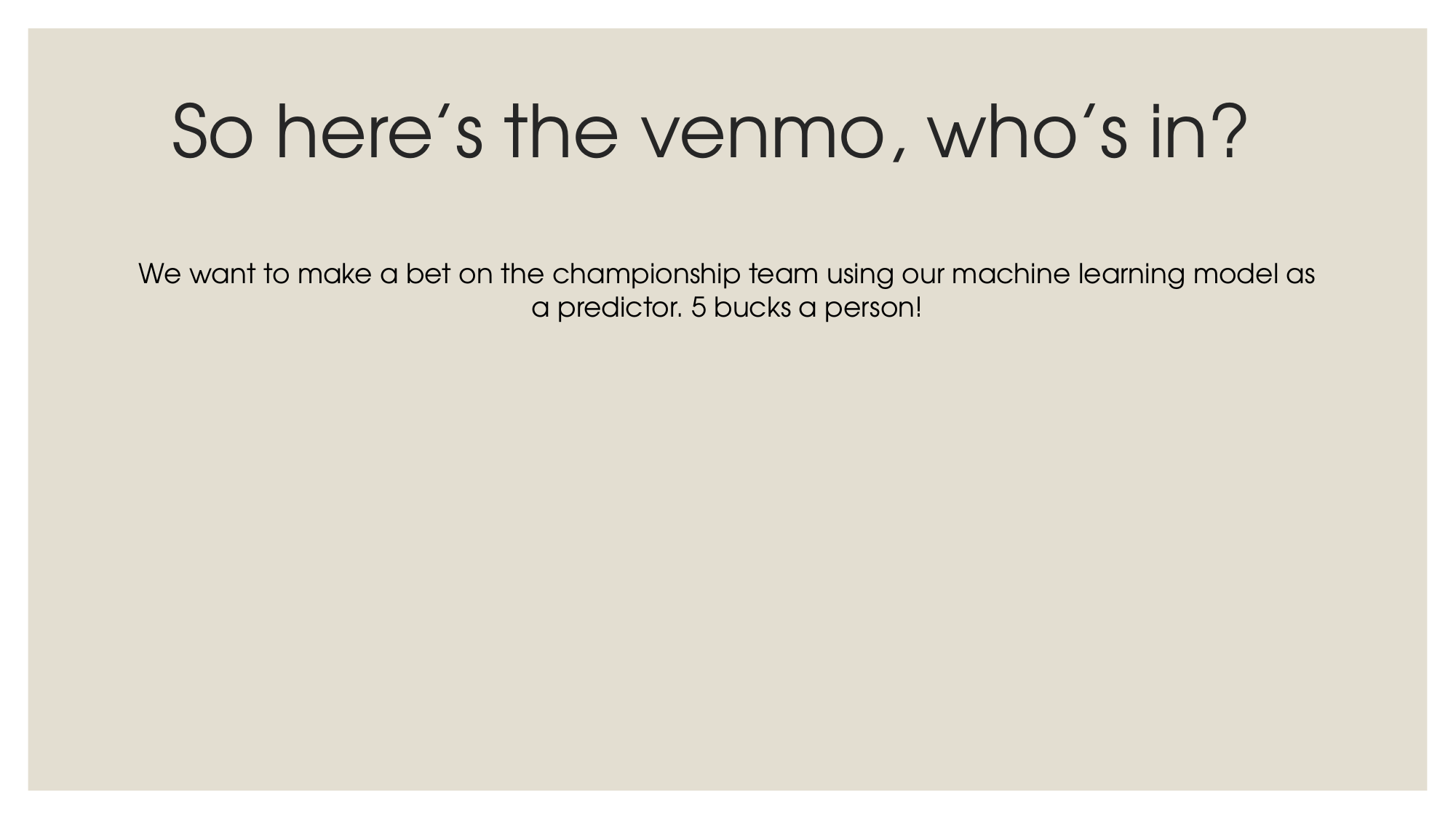

# So here’s the venmo, who’s in?
We want to make a bet on the championship team using our machine learning model as a predictor. 5 bucks a person!